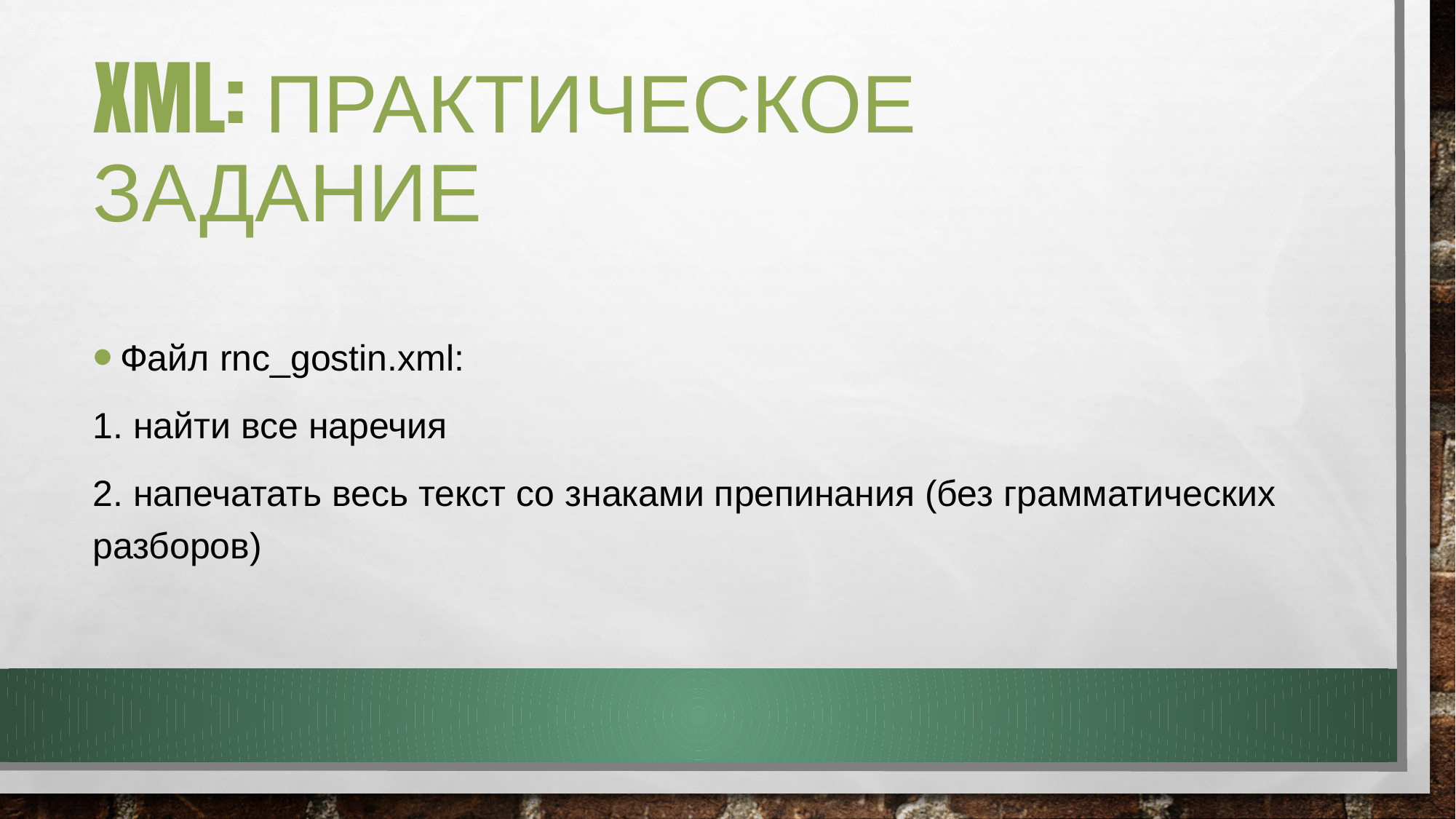

# XML: практическое задание
Файл rnc_gostin.xml:
1. найти все наречия
2. напечатать весь текст со знаками препинания (без грамматических разборов)